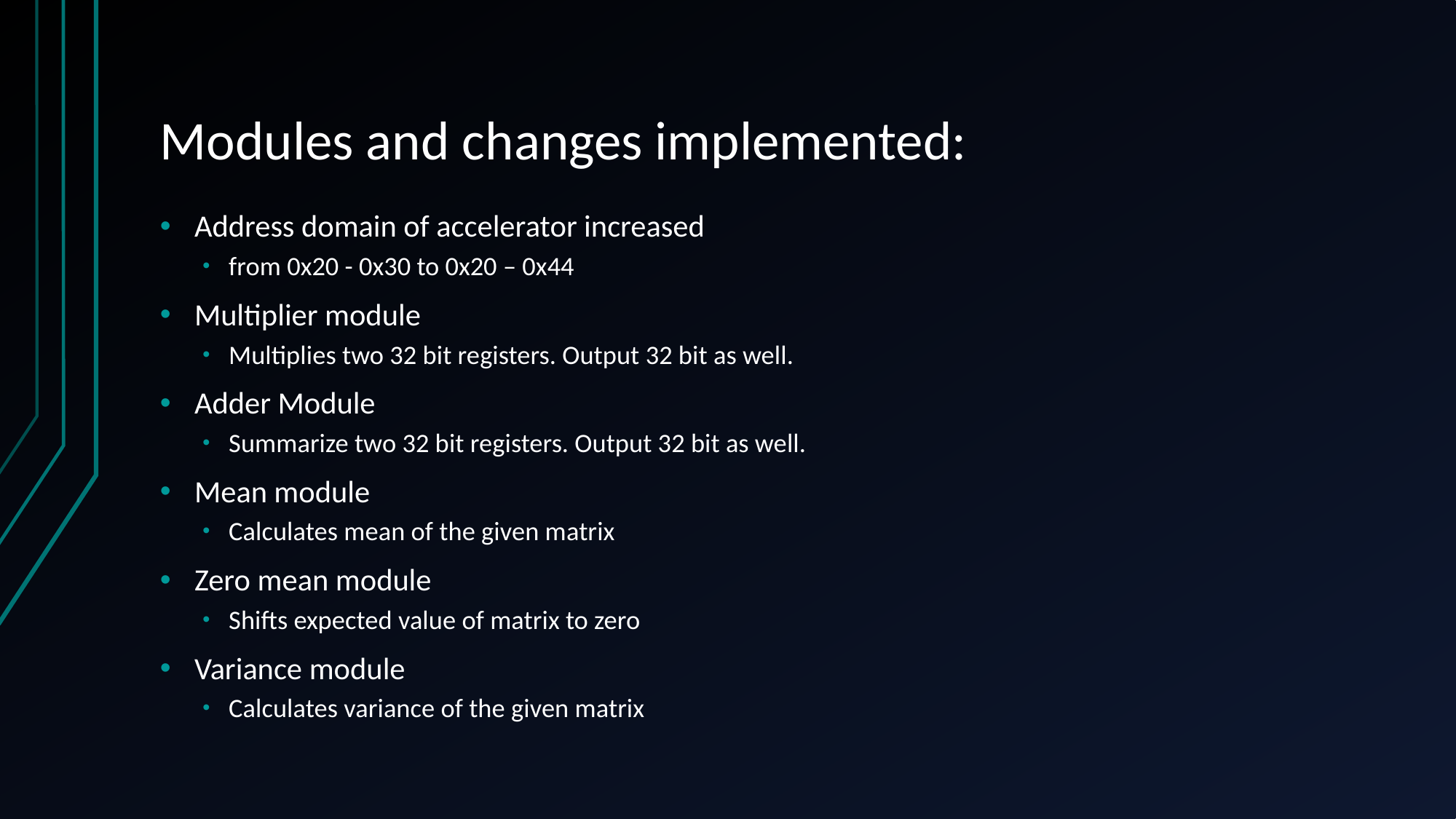

# Modules and changes implemented:
Address domain of accelerator increased
from 0x20 - 0x30 to 0x20 – 0x44
Multiplier module
Multiplies two 32 bit registers. Output 32 bit as well.
Adder Module
Summarize two 32 bit registers. Output 32 bit as well.
Mean module
Calculates mean of the given matrix
Zero mean module
Shifts expected value of matrix to zero
Variance module
Calculates variance of the given matrix